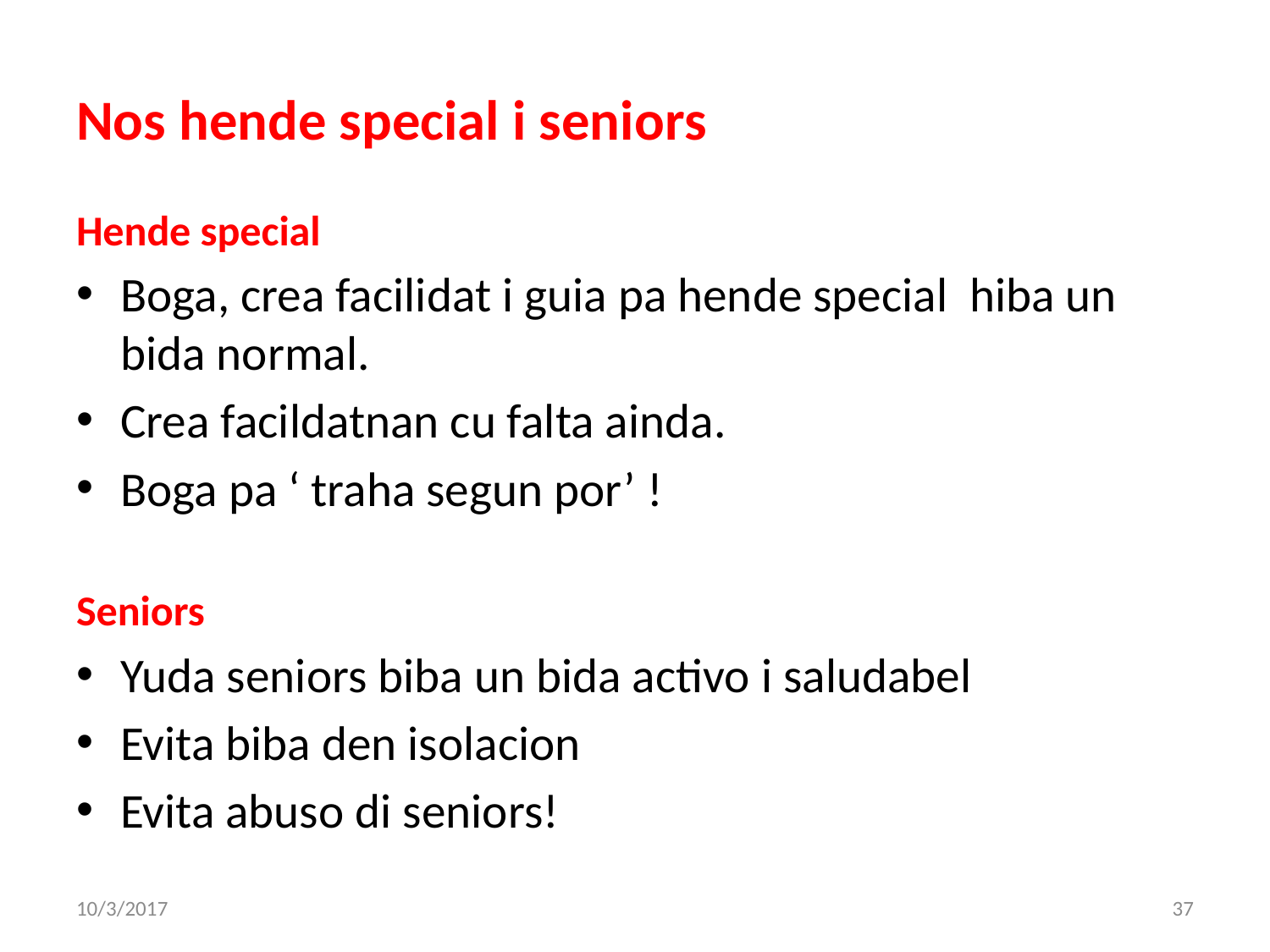

# Nos hende special i seniors
Hende special
Boga, crea facilidat i guia pa hende special  hiba un bida normal.
Crea facildatnan cu falta ainda.
Boga pa ‘ traha segun por’ !

Seniors
Yuda seniors biba un bida activo i saludabel
Evita biba den isolacion
Evita abuso di seniors!

10/3/2017
37